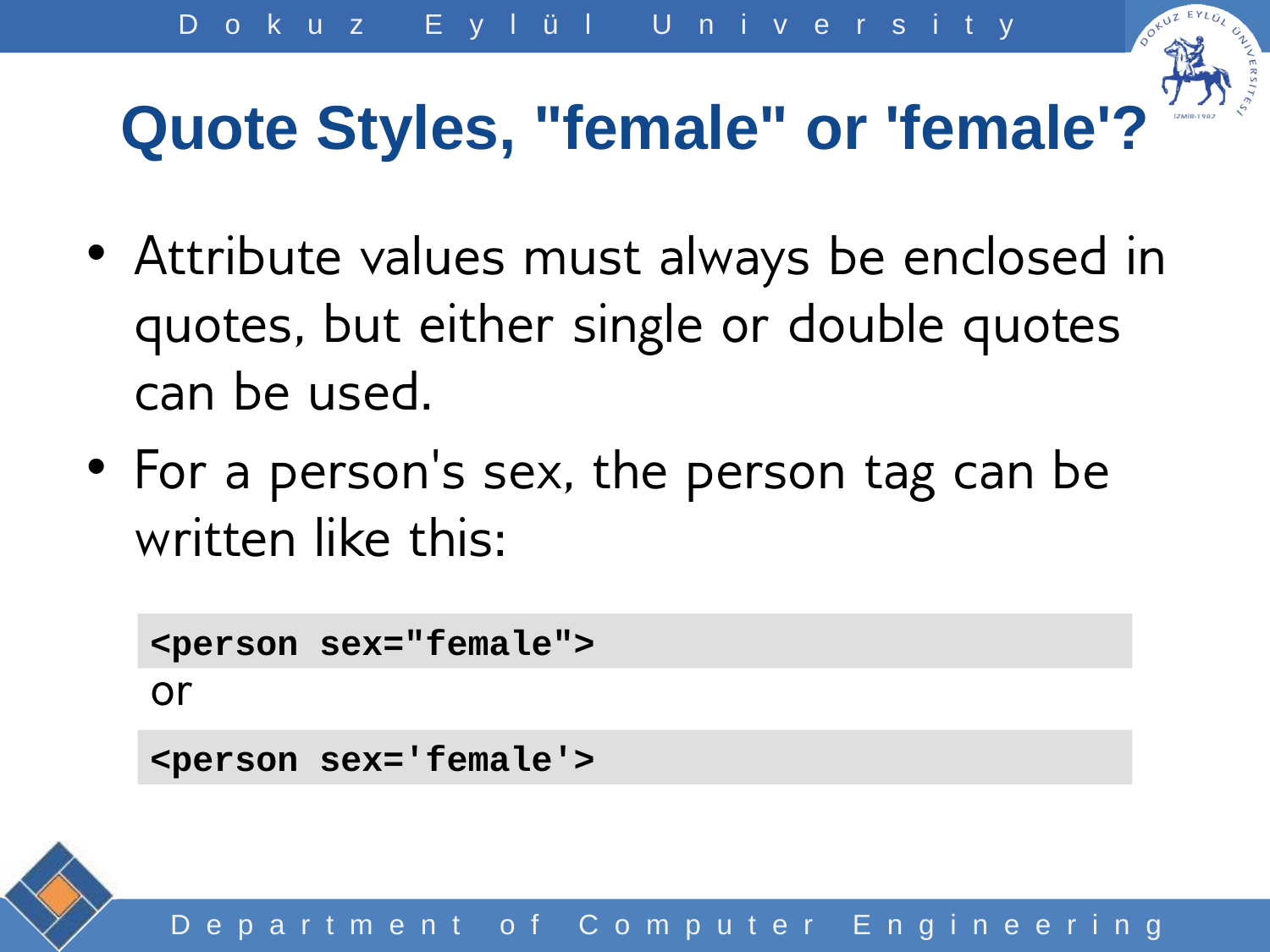

# Quote Styles, "female" or 'female'?
Attribute values must always be enclosed in quotes, but either single or double quotes can be used.
For a person's sex, the person tag can be written like this:

or
<person sex="female">
<person sex='female'>